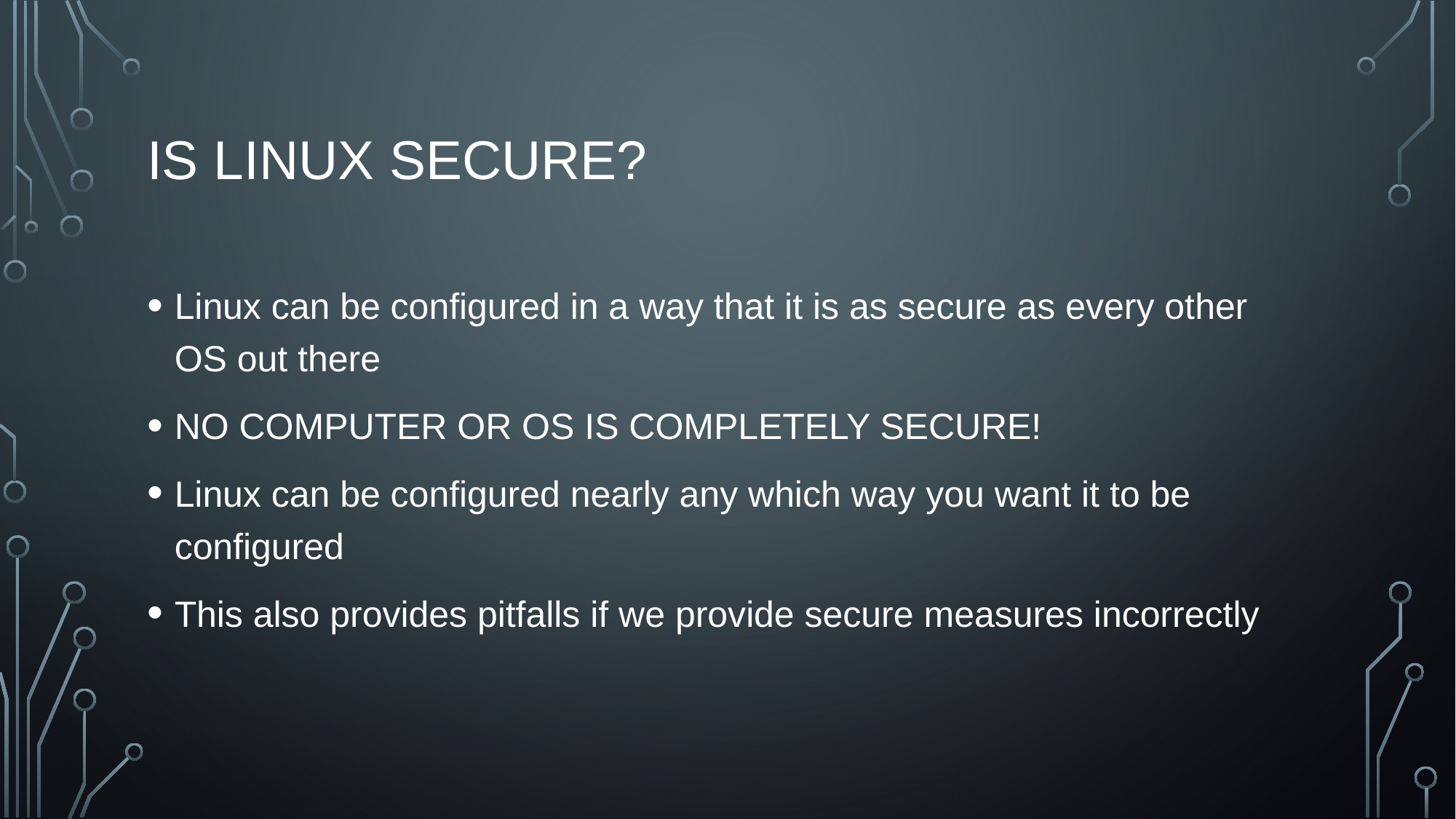

# Is Linux Secure?
Linux can be configured in a way that it is as secure as every other OS out there
NO COMPUTER OR OS IS COMPLETELY SECURE!
Linux can be configured nearly any which way you want it to be configured
This also provides pitfalls if we provide secure measures incorrectly